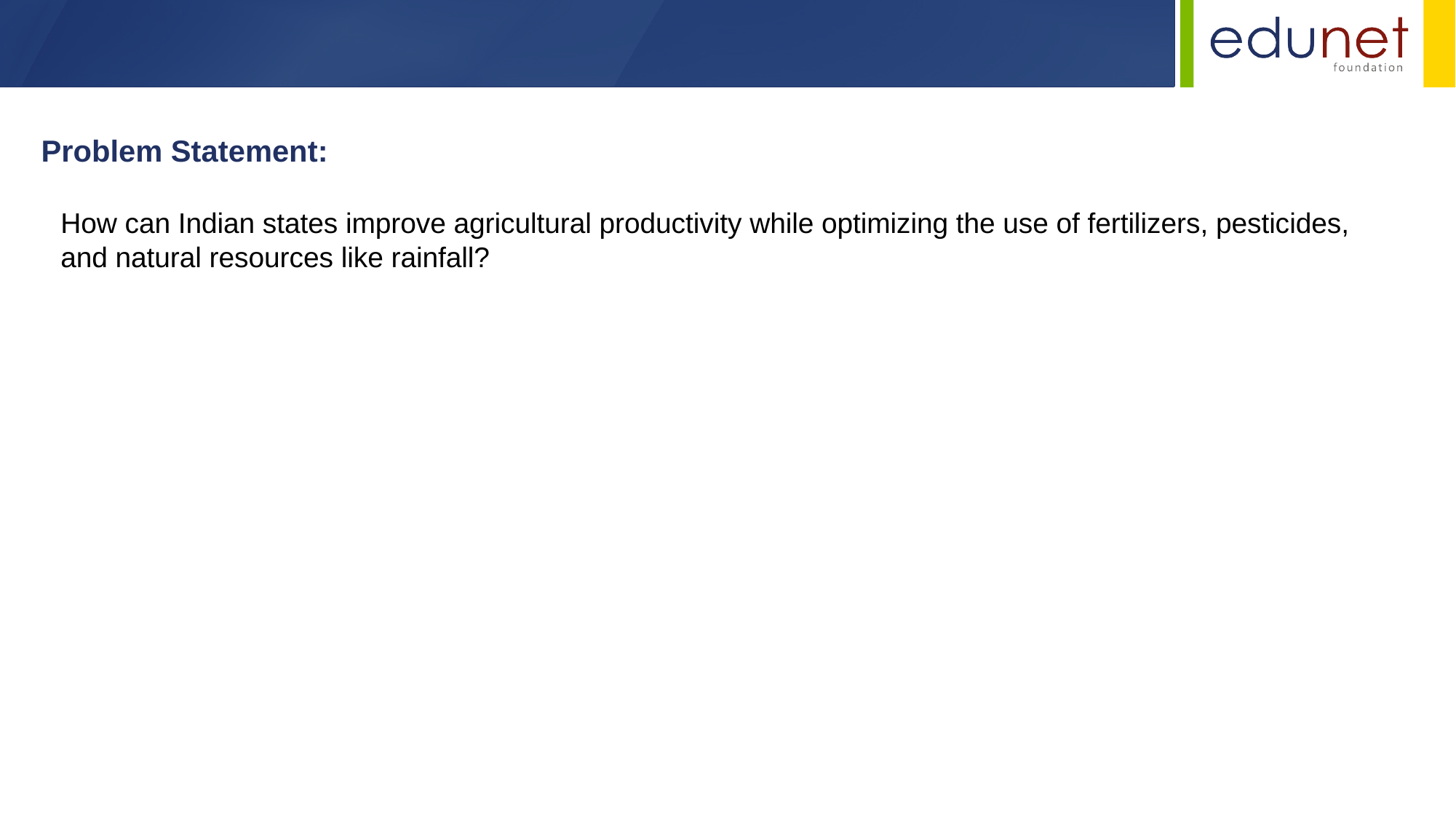

Problem Statement:
How can Indian states improve agricultural productivity while optimizing the use of fertilizers, pesticides, and natural resources like rainfall?